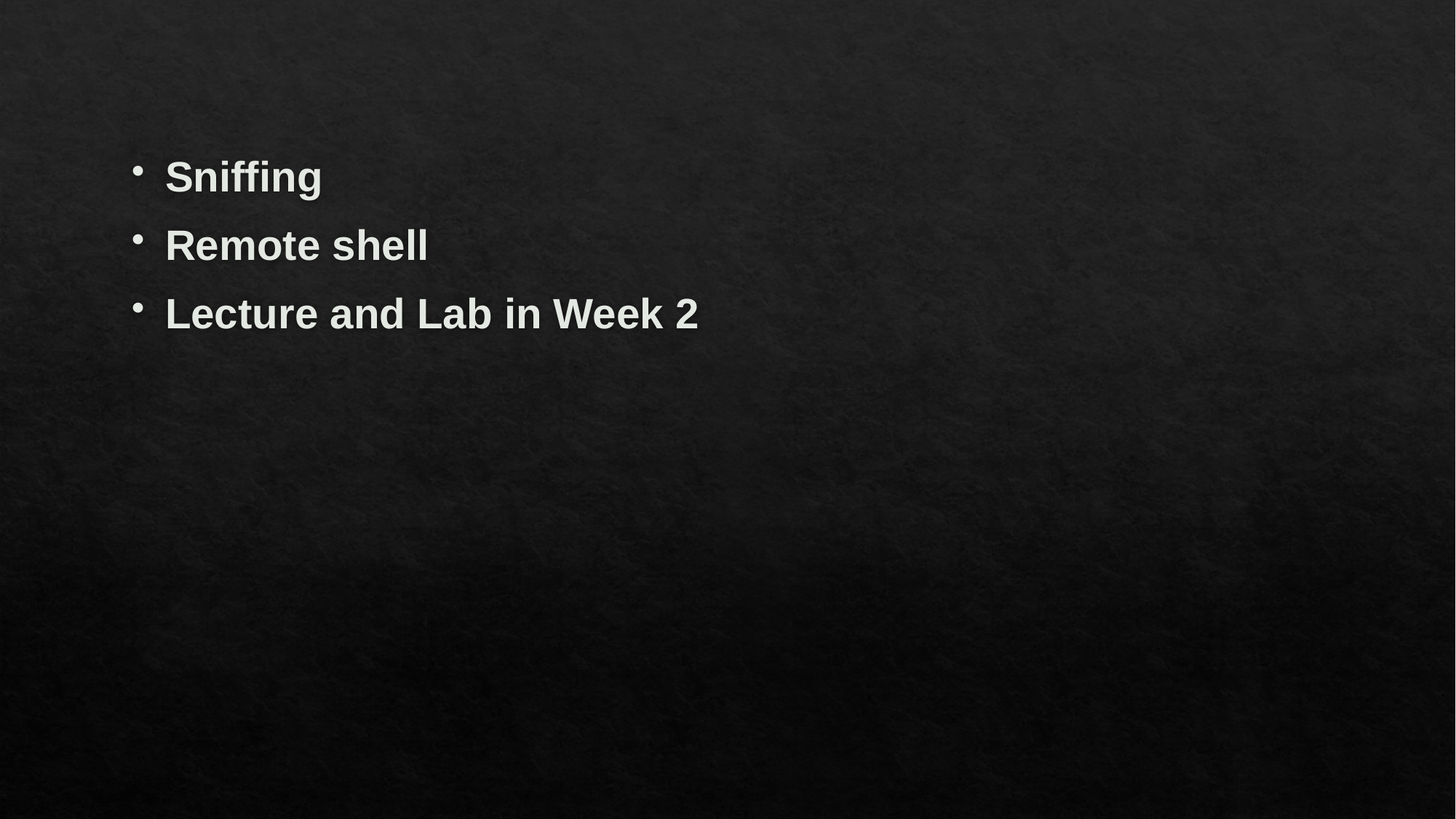

Sniffing
Remote shell
Lecture and Lab in Week 2